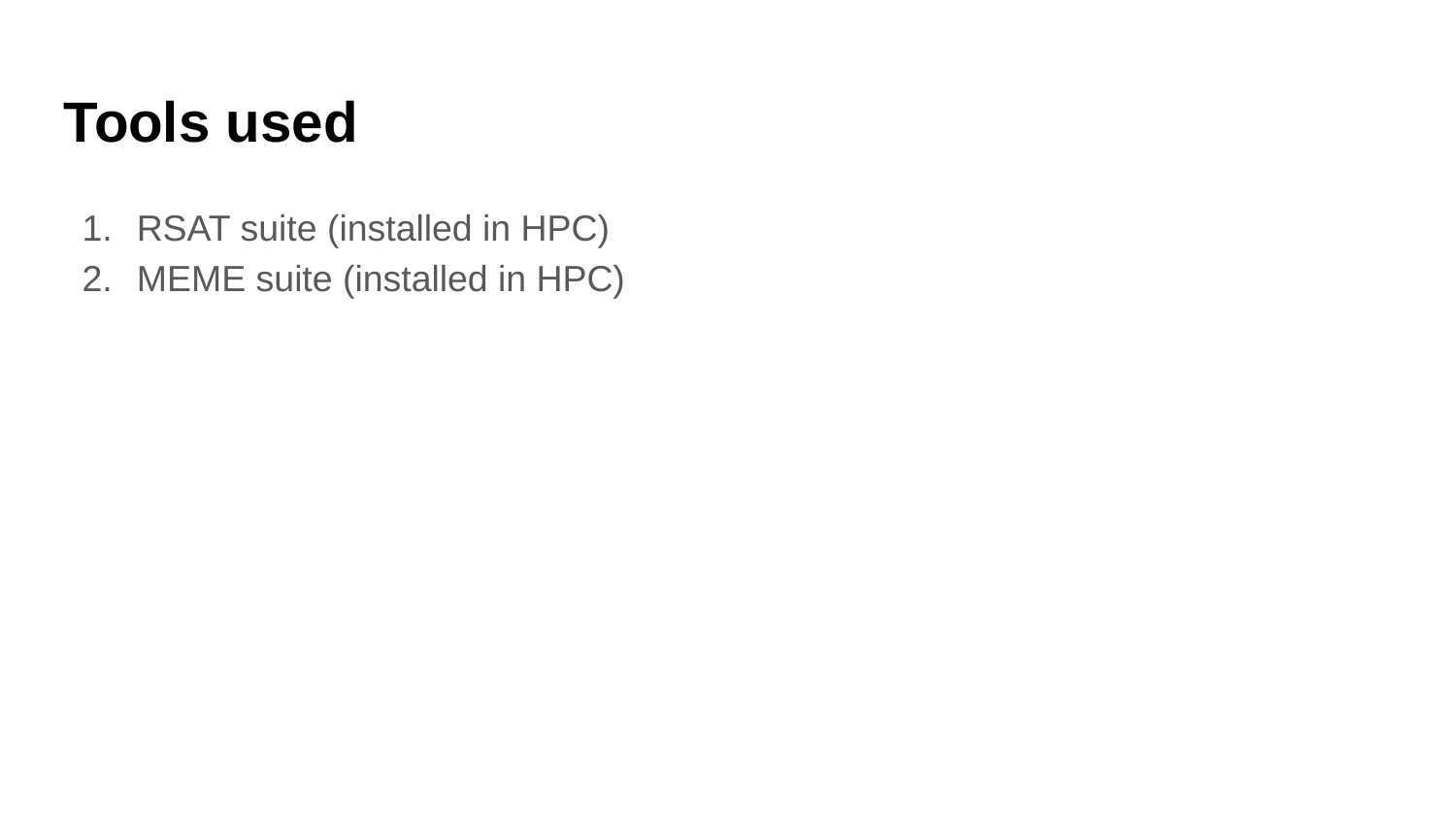

Tools used
RSAT suite (installed in HPC)
MEME suite (installed in HPC)